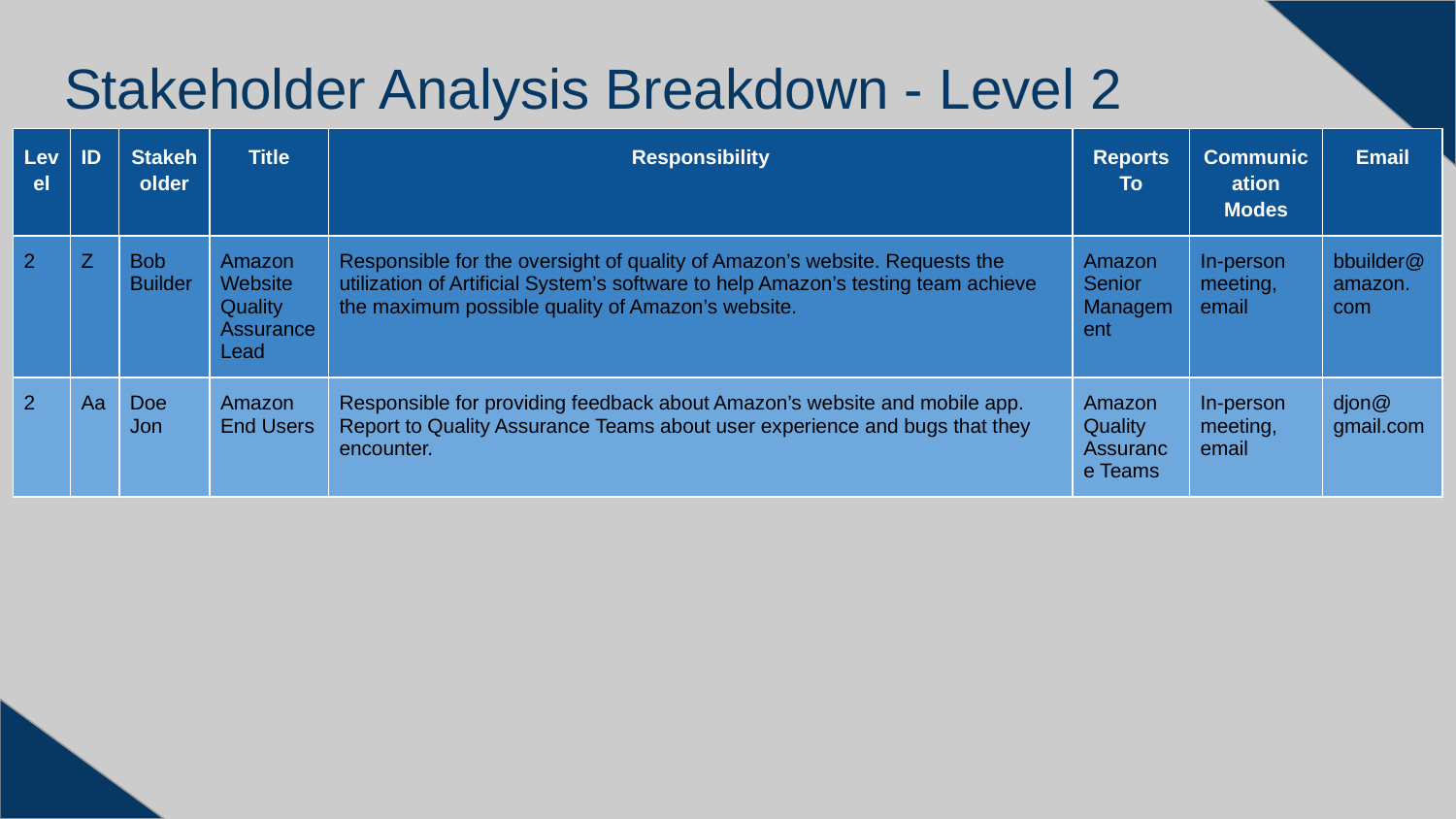

# Stakeholder Analysis Breakdown - Level 2
| Level | ID | Stakeholder | Title | Responsibility | Reports To | Communication Modes | Email |
| --- | --- | --- | --- | --- | --- | --- | --- |
| 2 | Z | Bob Builder | Amazon Website Quality AssuranceLead | Responsible for the oversight of quality of Amazon’s website. Requests the utilization of Artificial System’s software to help Amazon’s testing team achieve the maximum possible quality of Amazon’s website. | Amazon Senior Management | In-person meeting, email | bbuilder@amazon. com |
| 2 | Aa | Doe Jon | Amazon End Users | Responsible for providing feedback about Amazon’s website and mobile app. Report to Quality Assurance Teams about user experience and bugs that they encounter. | Amazon Quality Assurance Teams | In-person meeting, email | djon@ gmail.com |